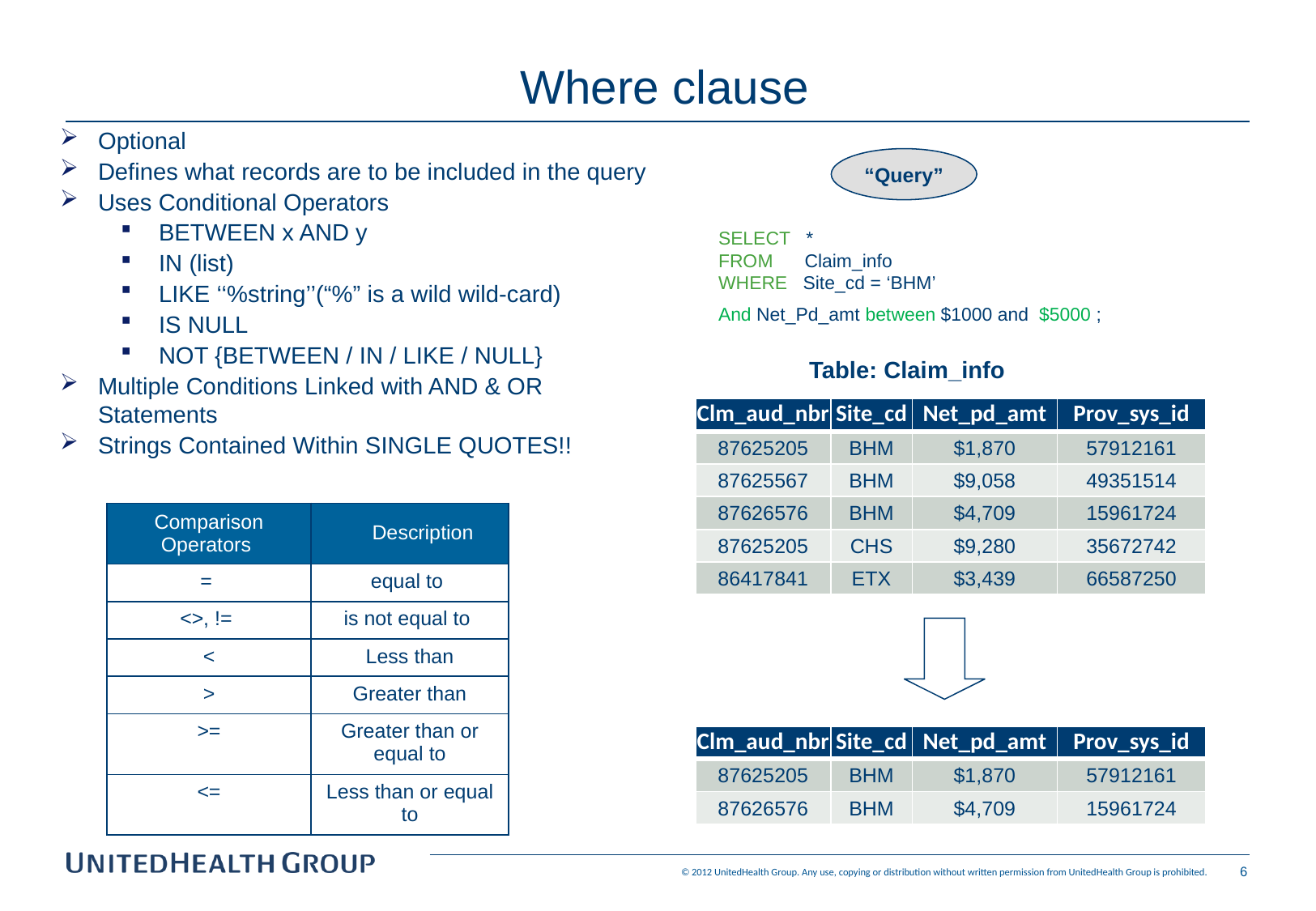

Where clause
Optional
Defines what records are to be included in the query
Uses Conditional Operators
BETWEEN x AND y
IN (list)
LIKE ‘‘%string’’(“%” is a wild wild-card)
IS NULL
NOT {BETWEEN / IN / LIKE / NULL}
Multiple Conditions Linked with AND & OR Statements
Strings Contained Within SINGLE QUOTES!!
“Query”
SELECT   *
FROM      Claim_info
WHERE   Site_cd = ‘BHM’
And Net_Pd_amt between $1000 and  $5000 ;
Table: Claim_info
| Clm\_aud\_nbr | Site\_cd | Net\_pd\_amt | Prov\_sys\_id |
| --- | --- | --- | --- |
| 87625205 | BHM | $1,870 | 57912161 |
| 87625567 | BHM | $9,058 | 49351514 |
| 87626576 | BHM | $4,709 | 15961724 |
| 87625205 | CHS | $9,280 | 35672742 |
| 86417841 | ETX | $3,439 | 66587250 |
| Comparison Operators | Description |
| --- | --- |
| = | equal to |
| <>, != | is not equal to |
| < | Less than |
| > | Greater than |
| >= | Greater than or equal to |
| <= | Less than or equal to |

| Clm\_aud\_nbr | Site\_cd | Net\_pd\_amt | Prov\_sys\_id |
| --- | --- | --- | --- |
| 87625205 | BHM | $1,870 | 57912161 |
| 87626576 | BHM | $4,709 | 15961724 |